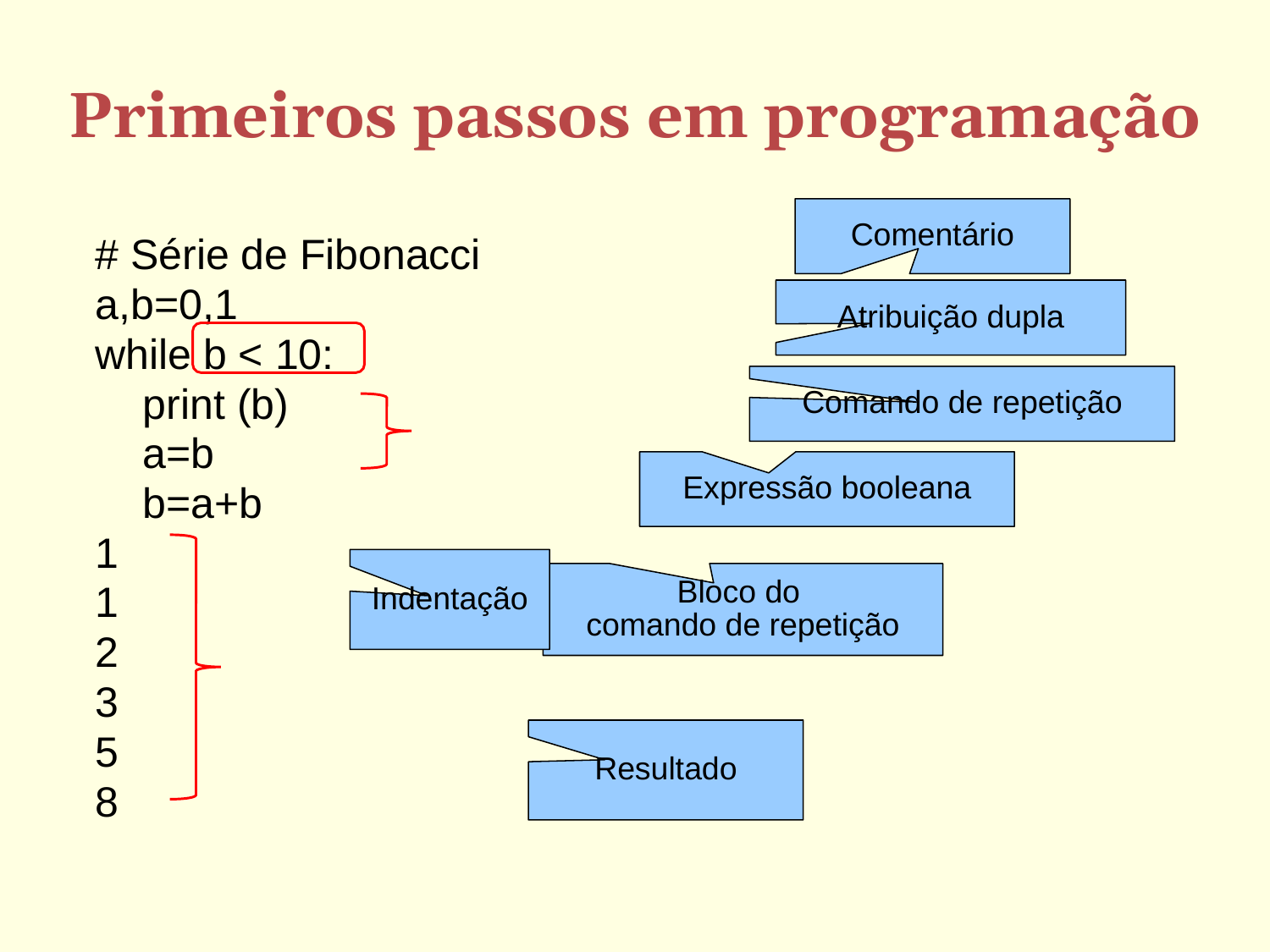

# Primeiros passos em programação

# Série de Fibonacci
a,b=0,1
while b < 10:
    print (b)
    a=b
    b=a+b
1
1
2
3
5
8
Comentário
Atribuição dupla

Expressão booleana
Comando de repetição

Bloco do
comando de repetição

Resultado
Indentação